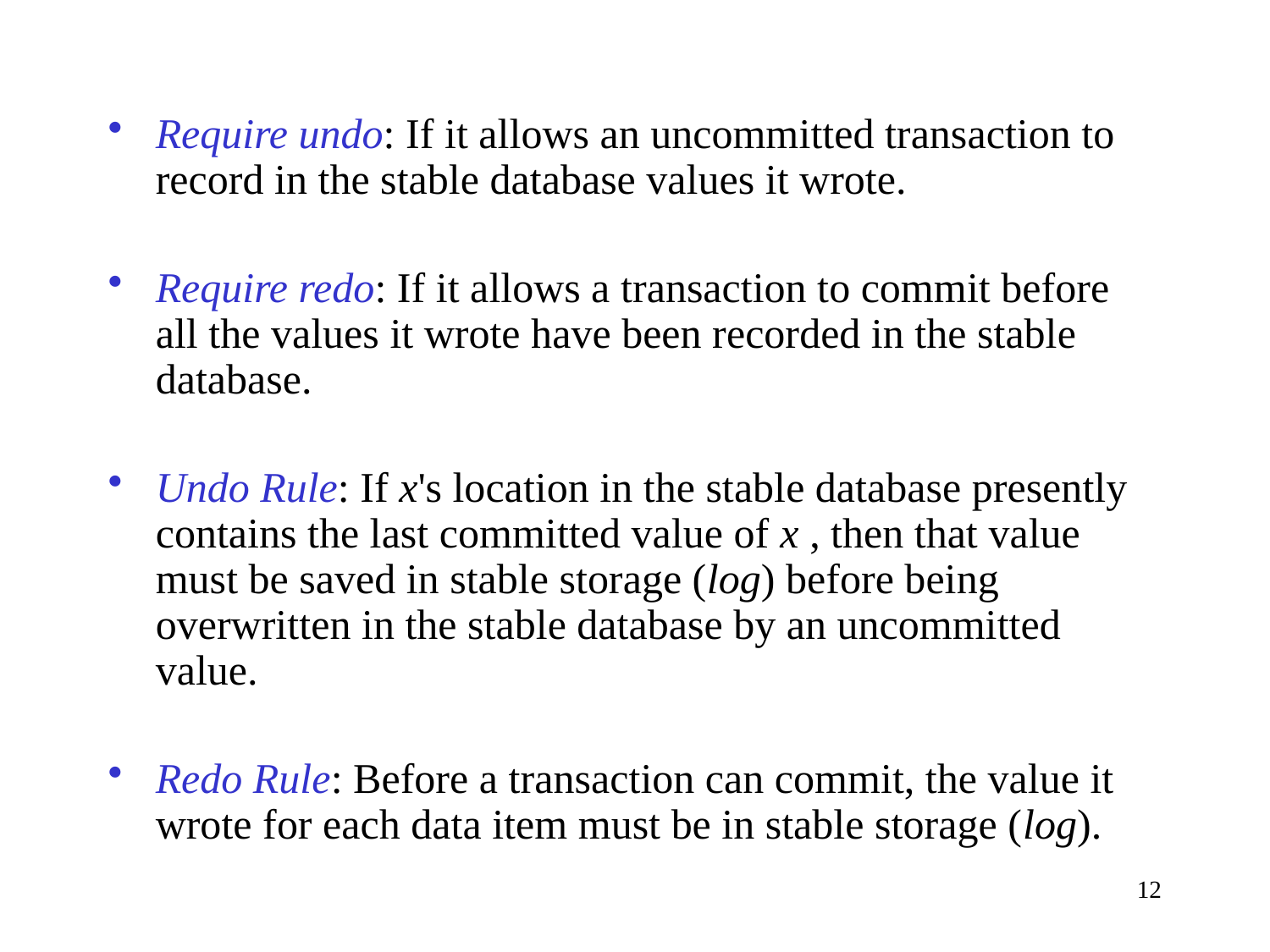

Require undo: If it allows an uncommitted transaction to record in the stable database values it wrote.

Require redo: If it allows a transaction to commit before all the values it wrote have been recorded in the stable database.

Undo Rule: If x's location in the stable database presently contains the last committed value of x , then that value must be saved in stable storage (log) before being overwritten in the stable database by an uncommitted value.

Redo Rule: Before a transaction can commit, the value it wrote for each data item must be in stable storage (log).

12